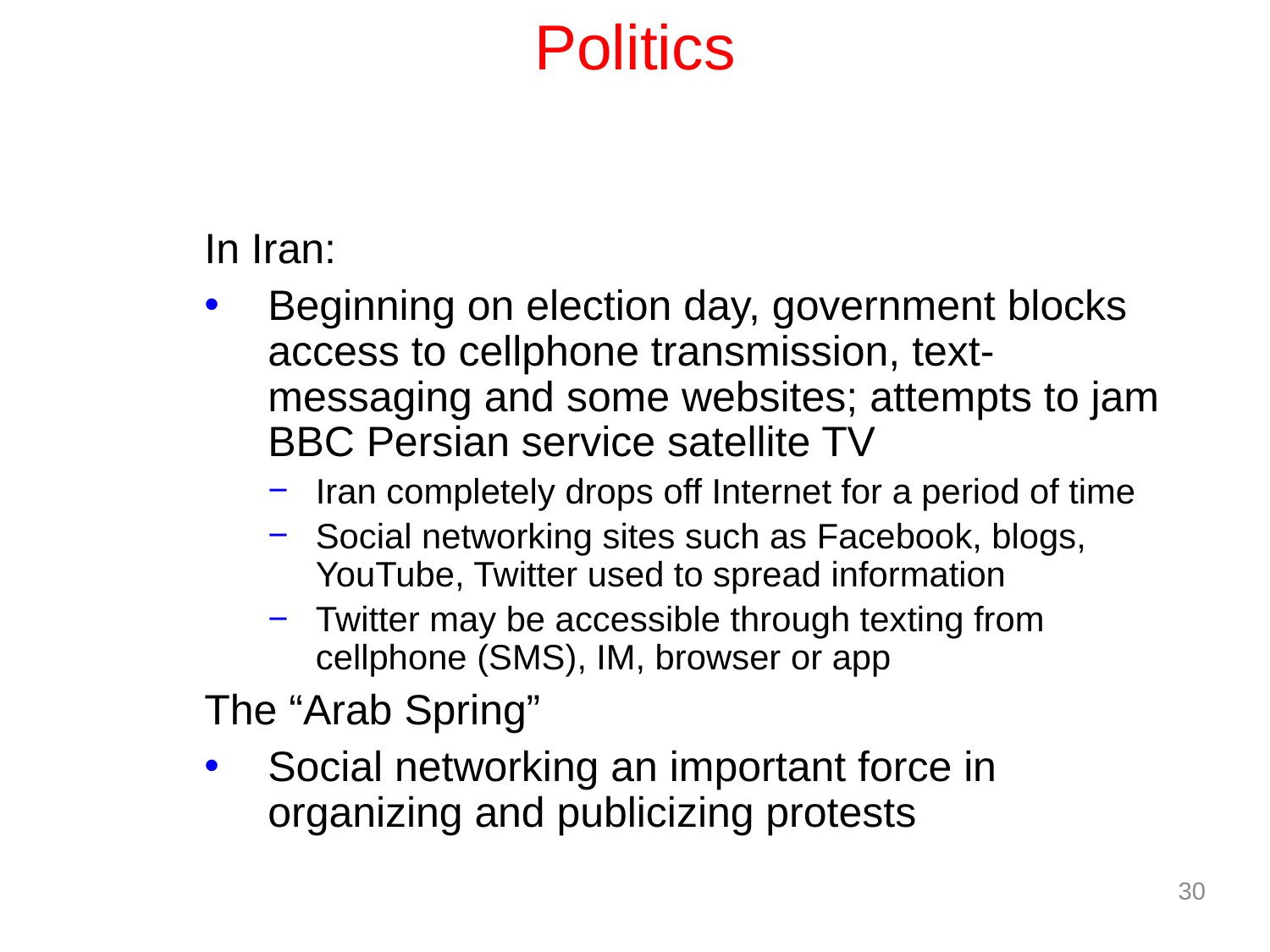

# Politics
In Iran:
Beginning on election day, government blocks access to cellphone transmission, text-messaging and some websites; attempts to jam BBC Persian service satellite TV
Iran completely drops off Internet for a period of time
Social networking sites such as Facebook, blogs, YouTube, Twitter used to spread information
Twitter may be accessible through texting from cellphone (SMS), IM, browser or app
The “Arab Spring”
Social networking an important force in organizing and publicizing protests
                             30